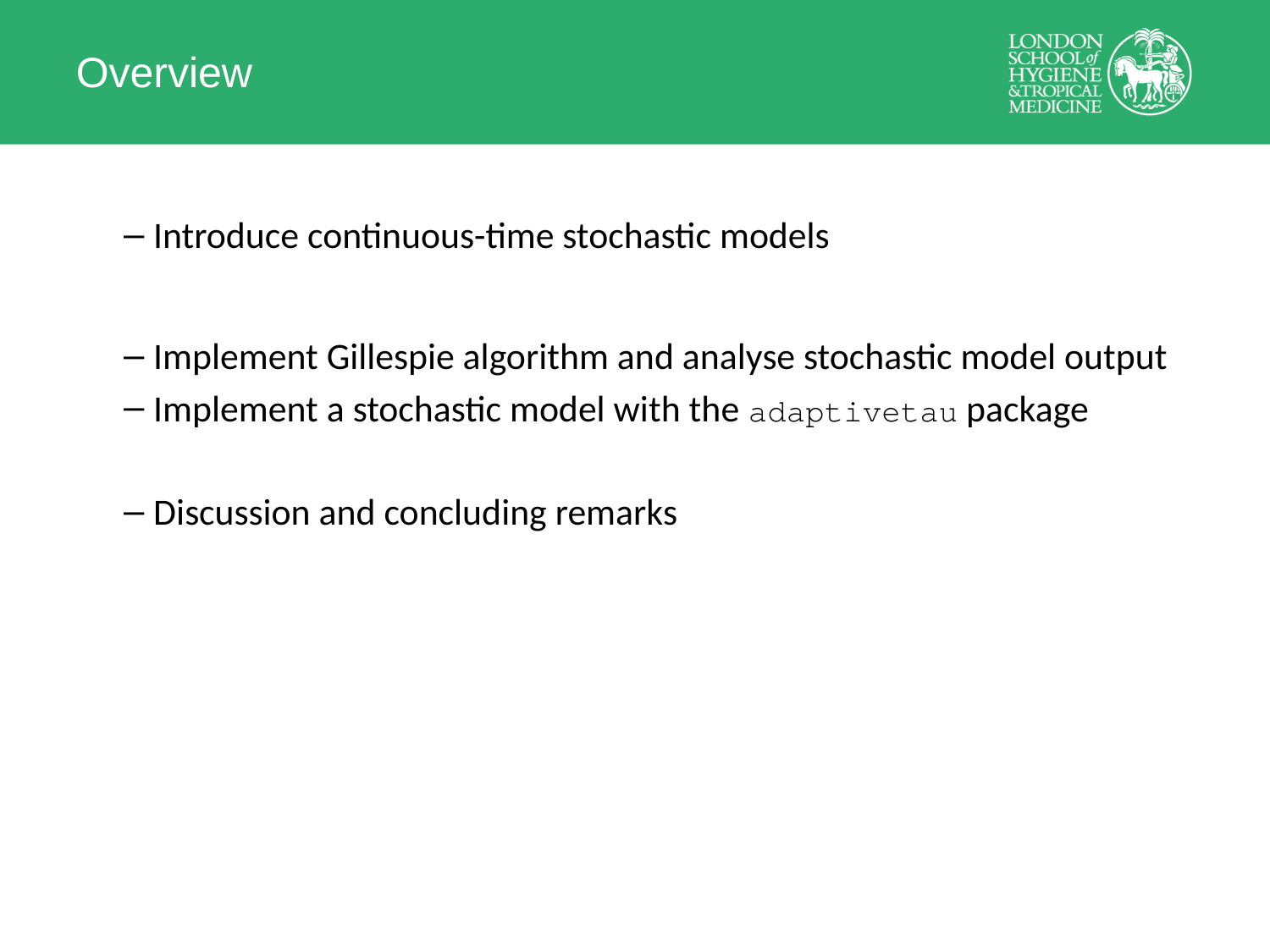

# Overview
Introduce continuous-time stochastic models

Implement Gillespie algorithm and analyse stochastic model output
Implement a stochastic model with the adaptivetau package

Discussion and concluding remarks